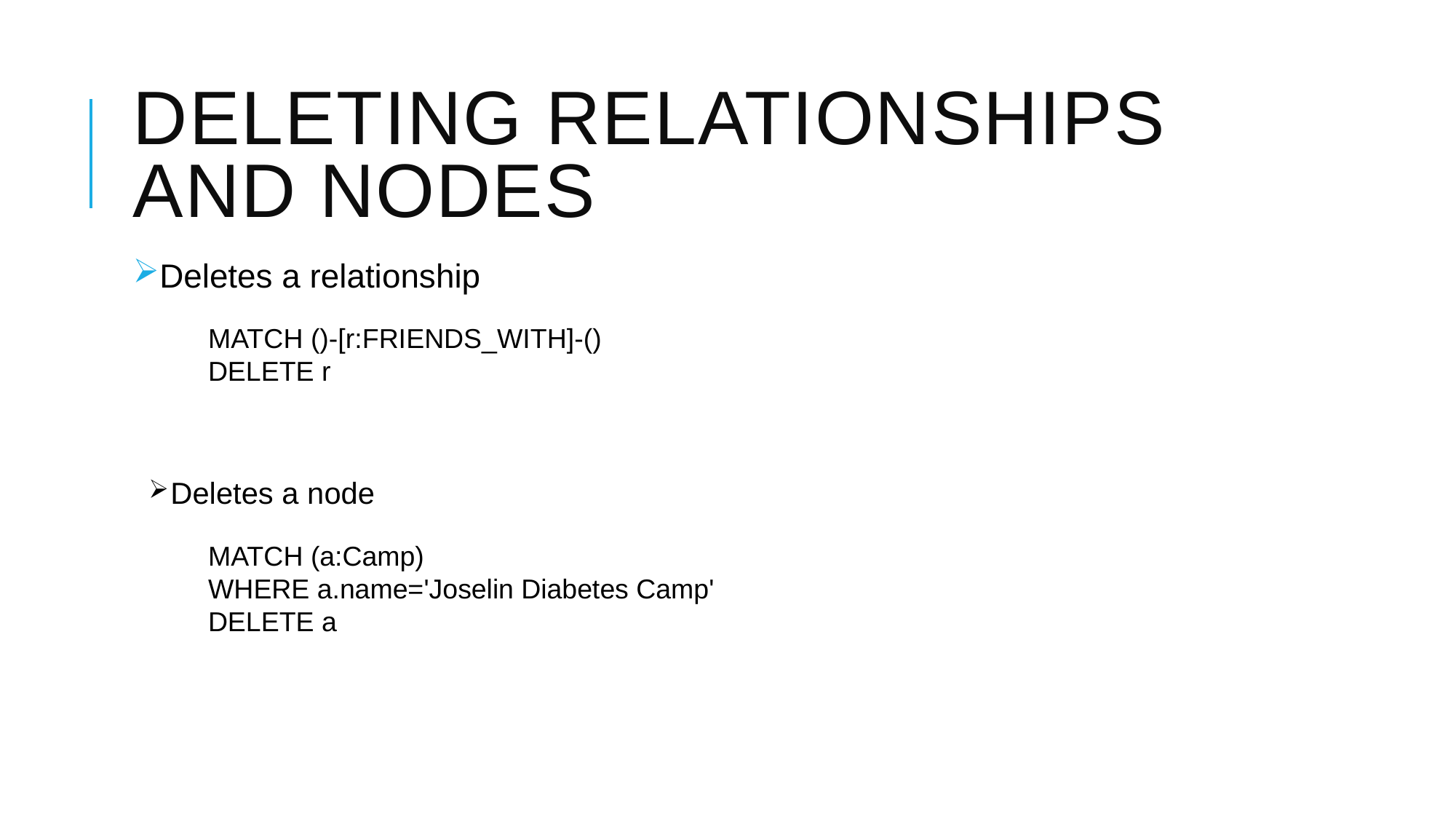

# Deleting relationships and nodes
Deletes a relationship
MATCH ()-[r:FRIENDS_WITH]-()
DELETE r
Deletes a node
MATCH (a:Camp)
WHERE a.name='Joselin Diabetes Camp'
DELETE a